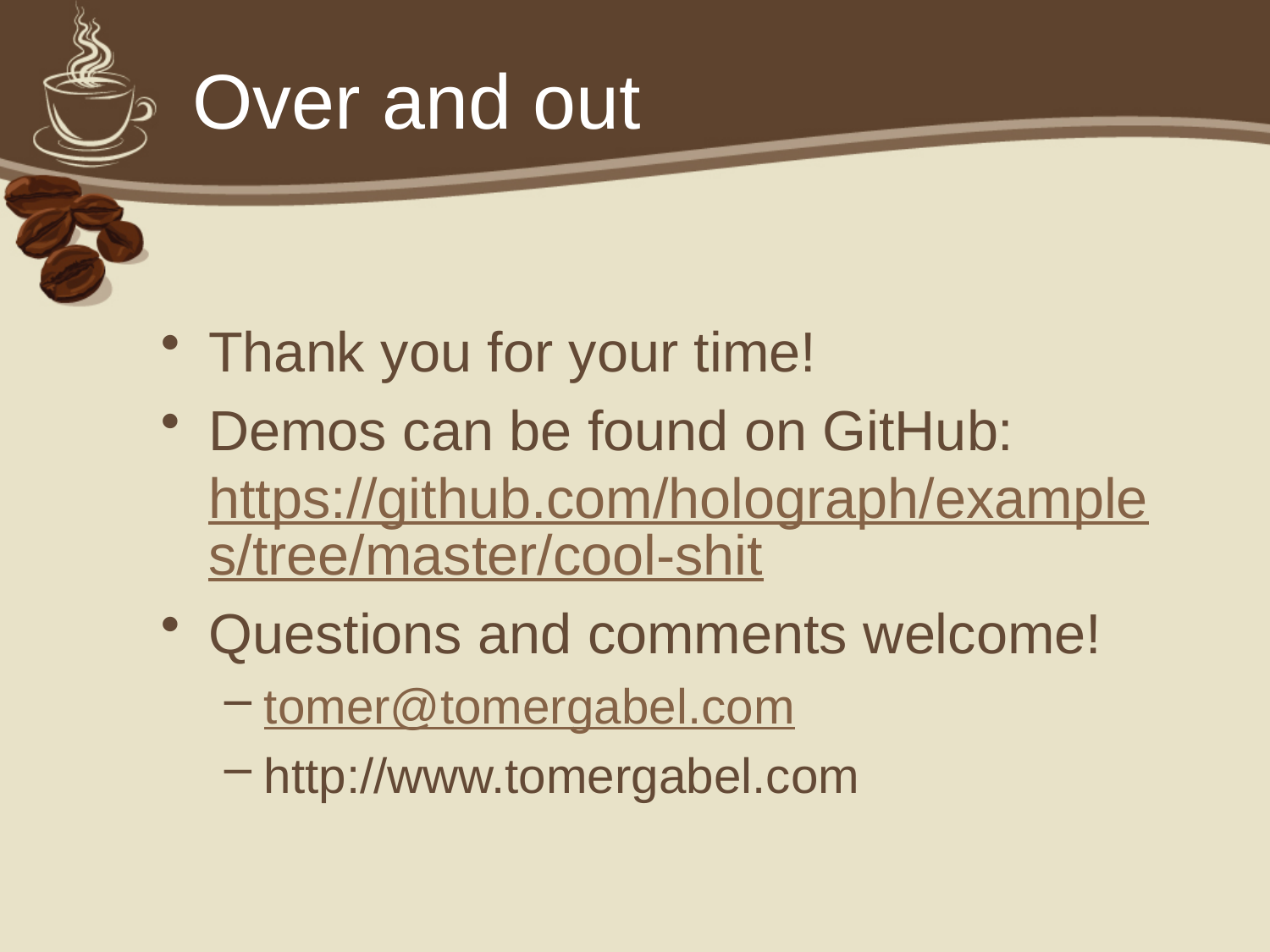

# Over and out
Thank you for your time!
Demos can be found on GitHub:
https://github.com/holograph/examples/tree/master/cool-shit
Questions and comments welcome!
tomer@tomergabel.com
http://www.tomergabel.com